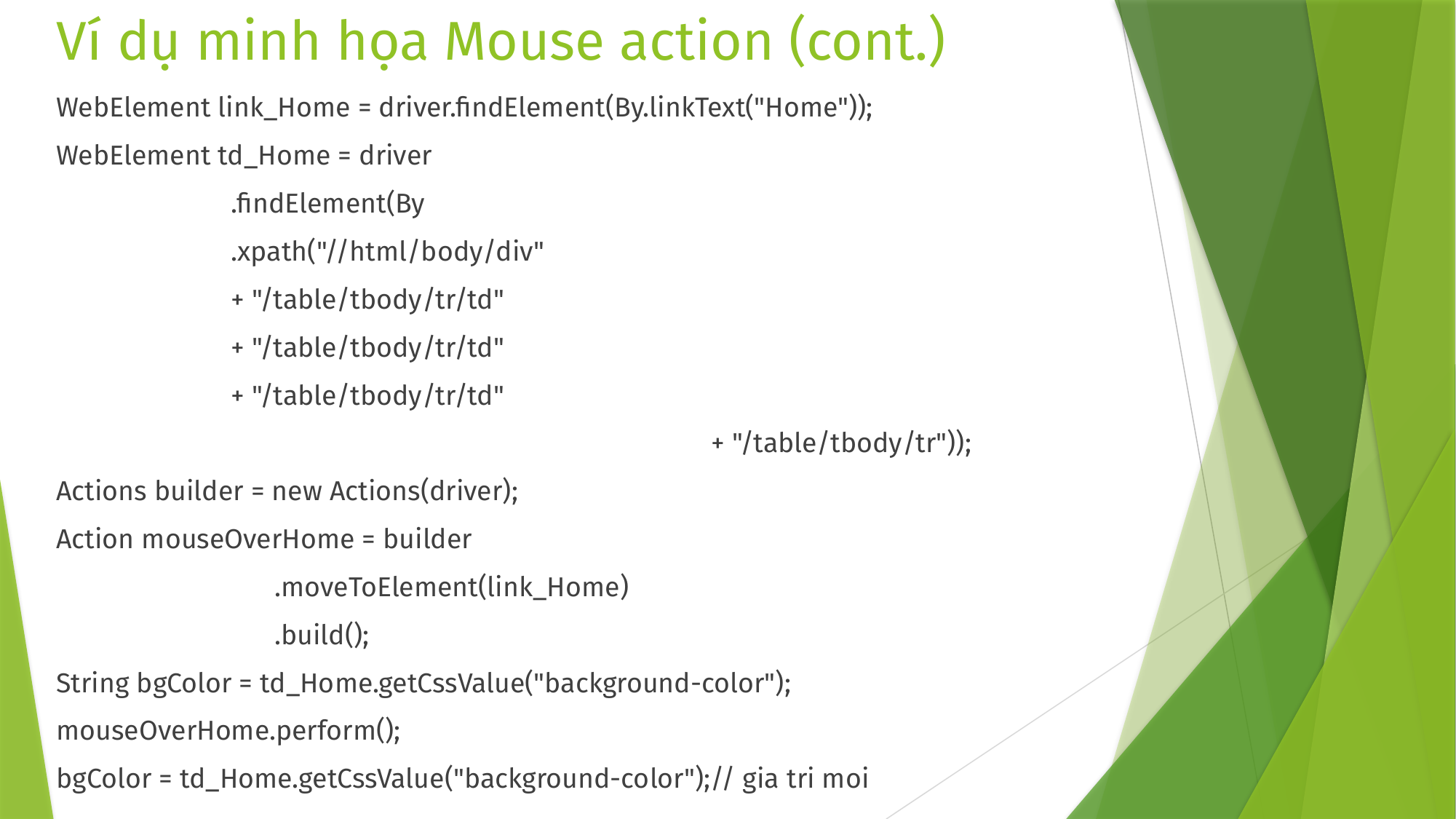

# Ví dụ minh họa Mouse action (cont.)
WebElement link_Home = driver.findElement(By.linkText("Home"));
WebElement td_Home = driver
                        .findElement(By
                        .xpath("//html/body/div"
                        + "/table/tbody/tr/td"
                        + "/table/tbody/tr/td"
                        + "/table/tbody/tr/td"
						+ "/table/tbody/tr"));
Actions builder = new Actions(driver);
Action mouseOverHome = builder
		.moveToElement(link_Home)
		.build();
String bgColor = td_Home.getCssValue("background-color");
mouseOverHome.perform();
bgColor = td_Home.getCssValue("background-color");// gia tri moi